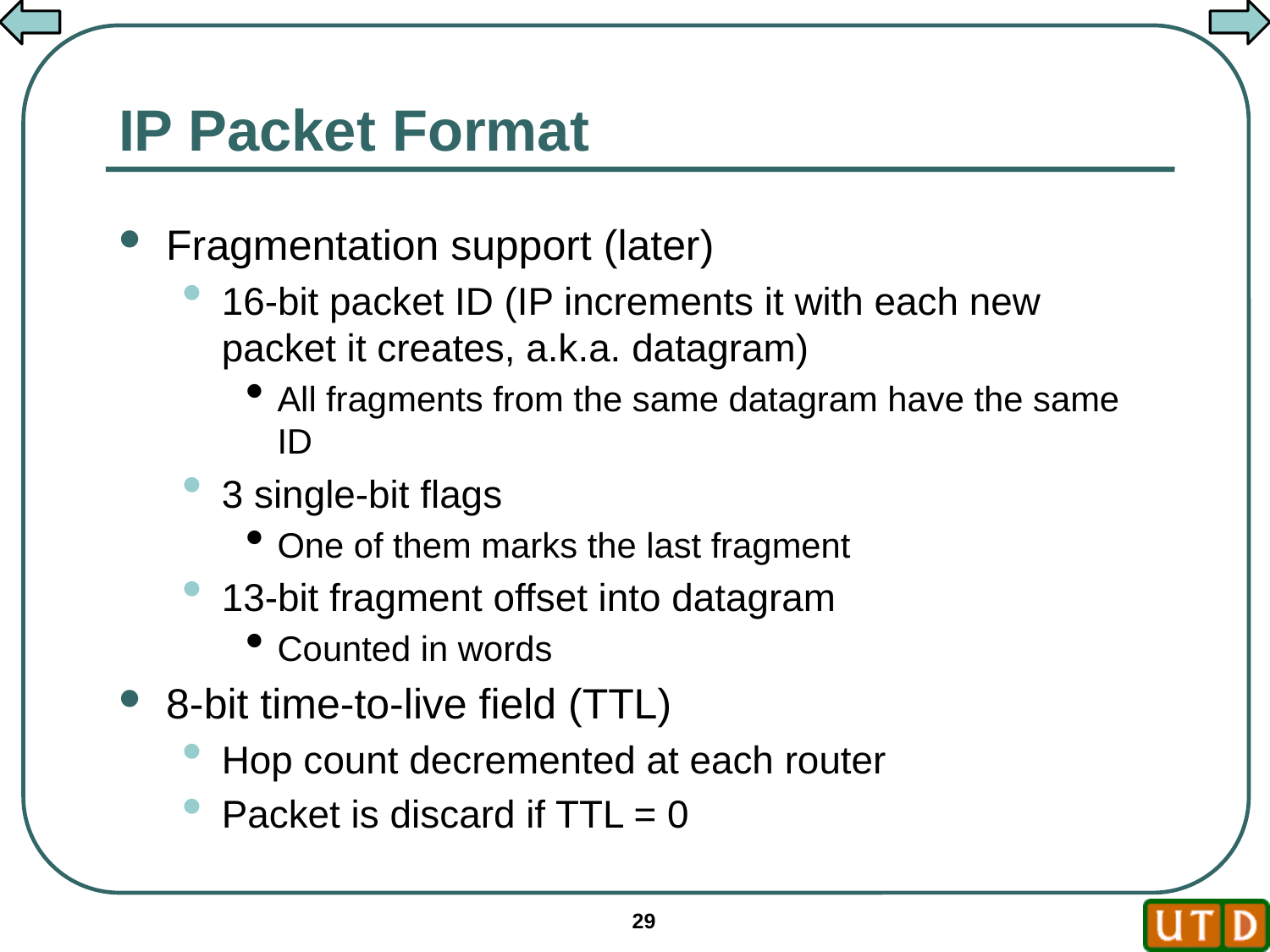

# IP Packet Format
Fragmentation support (later)
16-bit packet ID (IP increments it with each new packet it creates, a.k.a. datagram)
All fragments from the same datagram have the same ID
3 single-bit flags
One of them marks the last fragment
13-bit fragment offset into datagram
Counted in words
8-bit time-to-live field (TTL)
Hop count decremented at each router
Packet is discard if TTL = 0
29